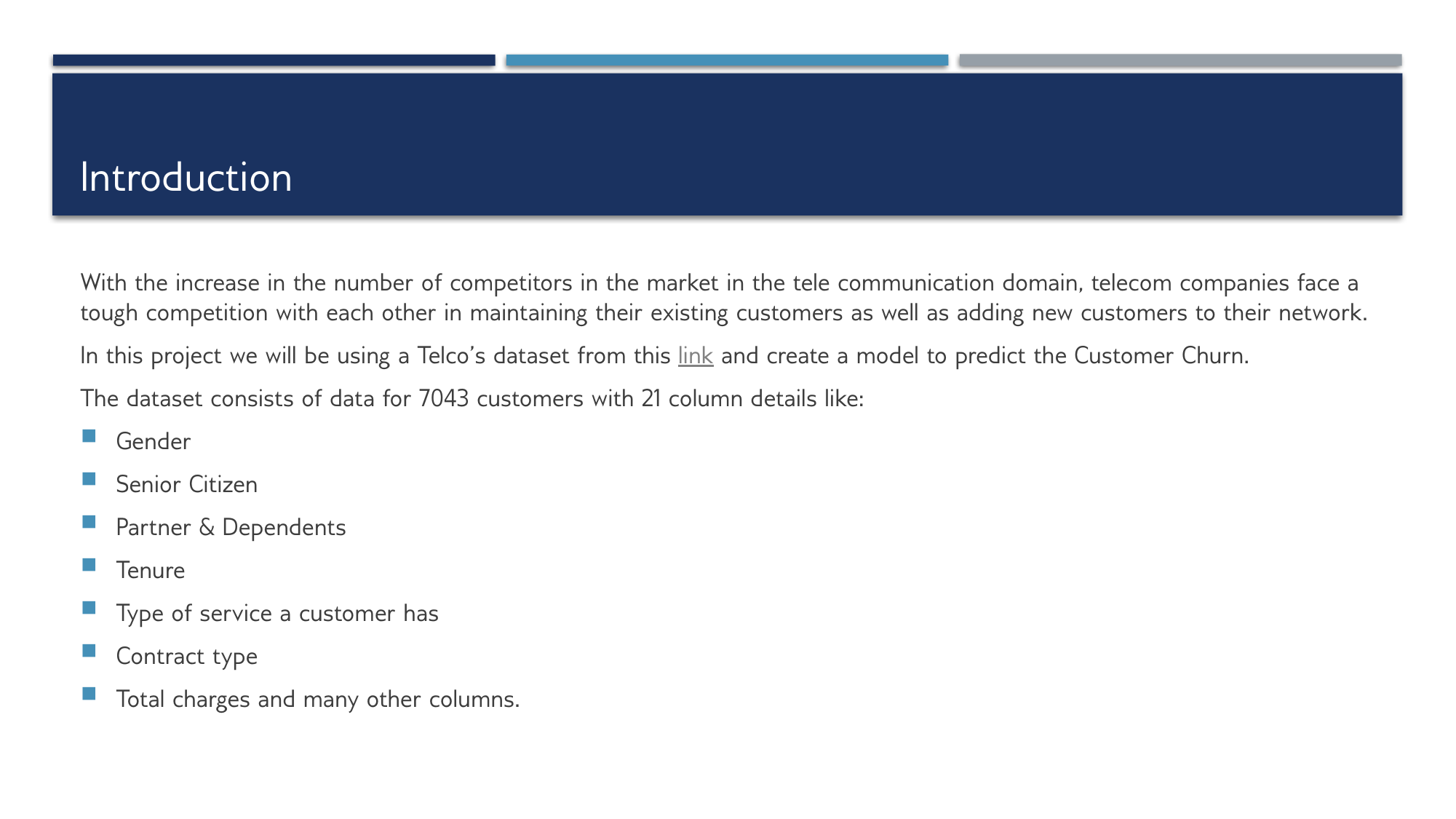

# Introduction
With the increase in the number of competitors in the market in the tele communication domain, telecom companies face a tough competition with each other in maintaining their existing customers as well as adding new customers to their network.
In this project we will be using a Telco’s dataset from this link and create a model to predict the Customer Churn.
The dataset consists of data for 7043 customers with 21 column details like:
Gender
Senior Citizen
Partner & Dependents
Tenure
Type of service a customer has
Contract type
Total charges and many other columns.